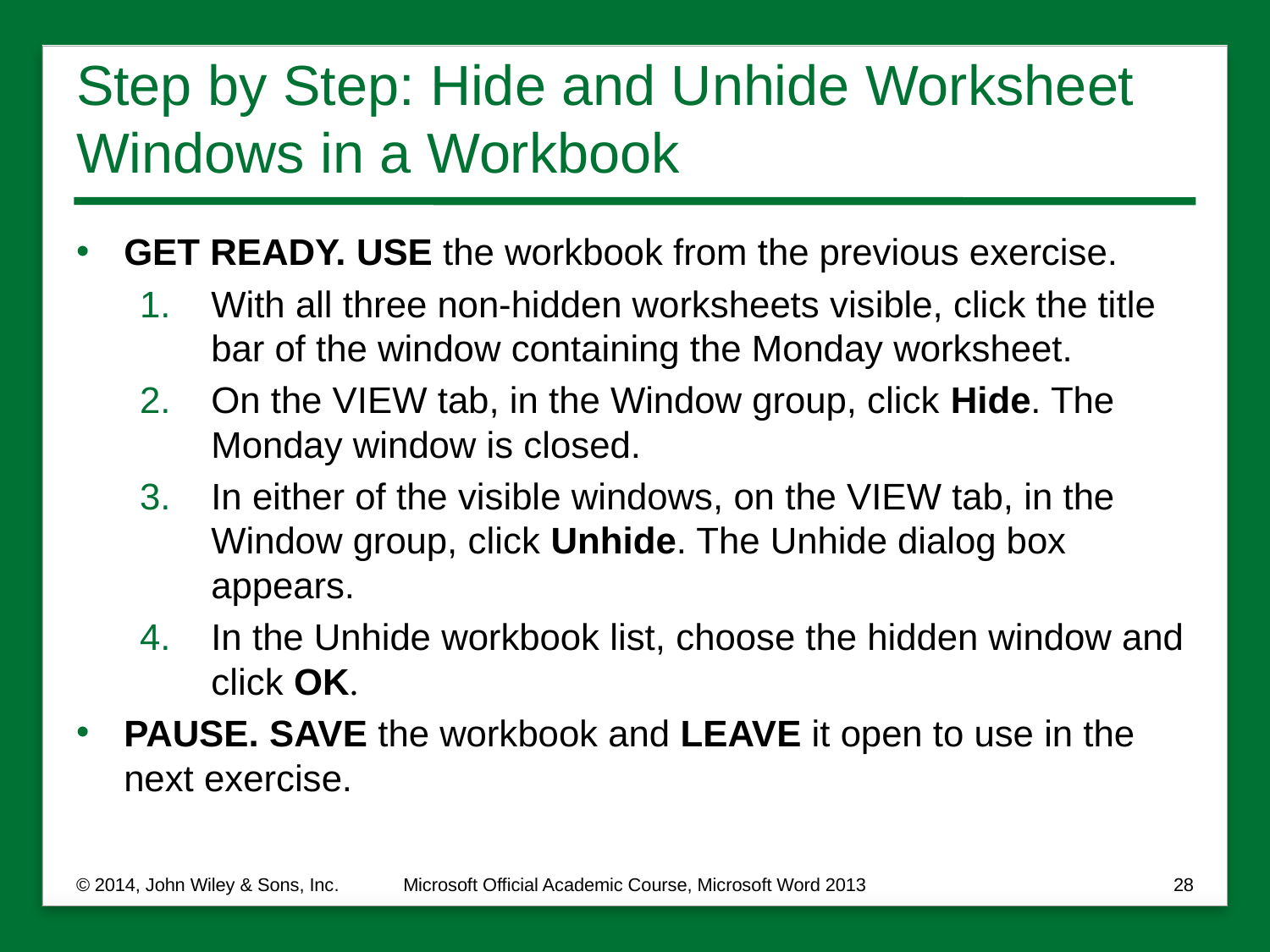

# Step by Step: Hide and Unhide Worksheet Windows in a Workbook
GET READY. USE the workbook from the previous exercise.
With all three non-hidden worksheets visible, click the title bar of the window containing the Monday worksheet.
On the VIEW tab, in the Window group, click Hide. The Monday window is closed.
In either of the visible windows, on the VIEW tab, in the Window group, click Unhide. The Unhide dialog box appears.
In the Unhide workbook list, choose the hidden window and click OK.
PAUSE. SAVE the workbook and LEAVE it open to use in the next exercise.

© 2014, John Wiley & Sons, Inc.
Microsoft Official Academic Course, Microsoft Word 2013
28